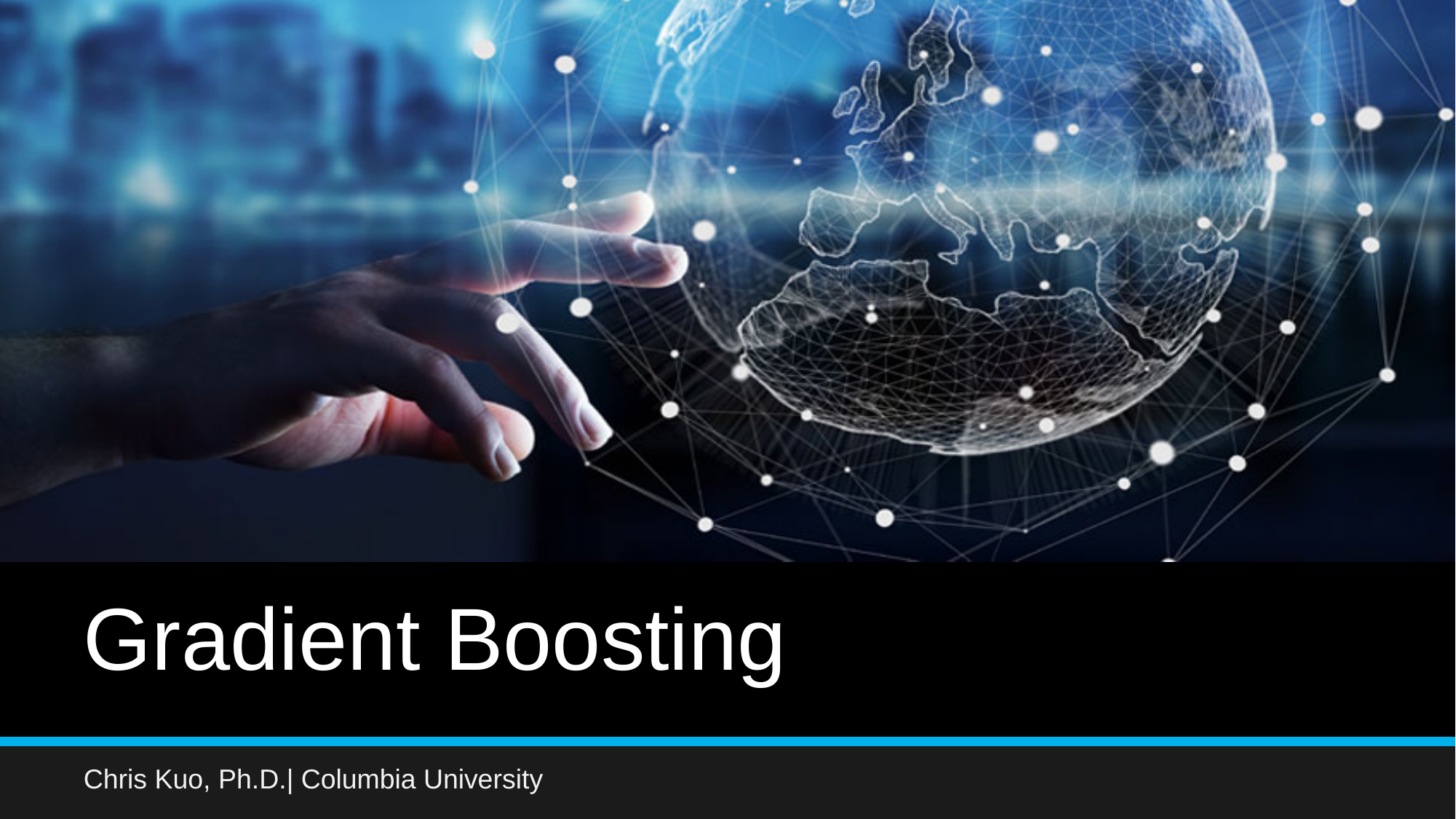

# Gradient Boosting
Chris Kuo, Ph.D.| Columbia University